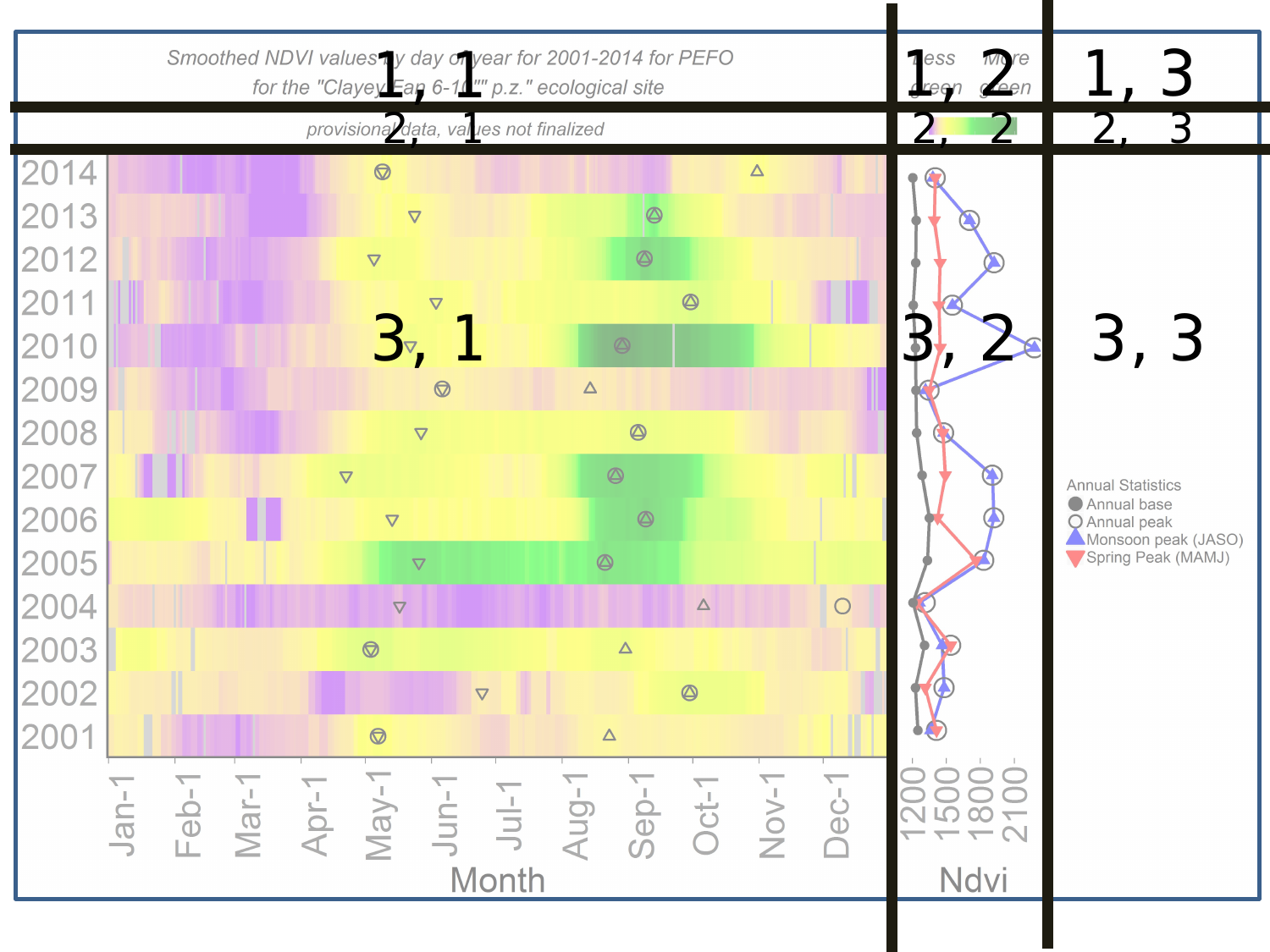

1, 2
1, 3
1, 1

2,   1
2,   2
2,   3
3, 1
3, 2
3, 3